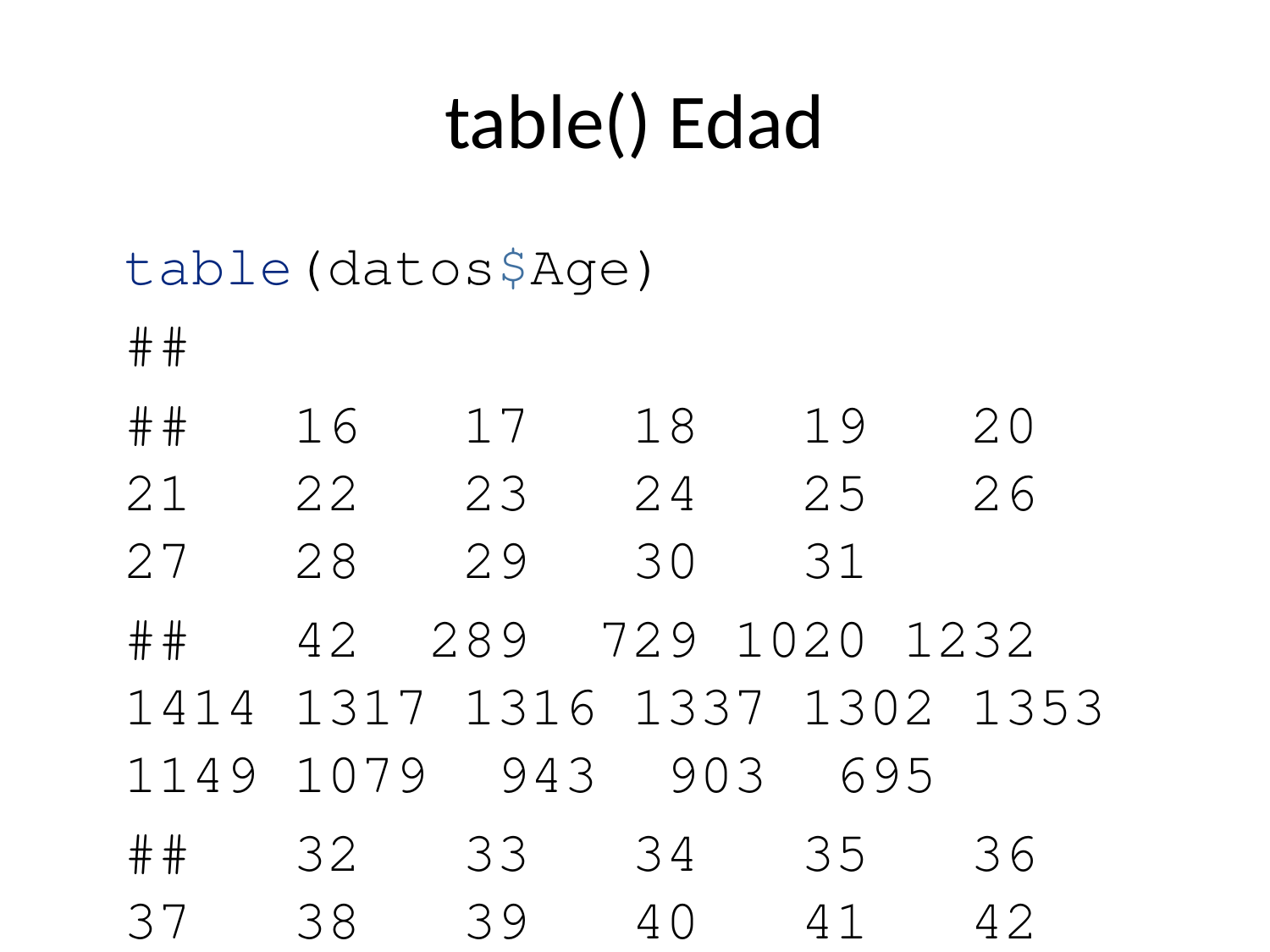

# table() Edad
table(datos$Age)
##
##   16   17   18   19   20   21   22   23   24   25   26   27   28   29   30   31
##   42  289  729 1020 1232 1414 1317 1316 1337 1302 1353 1149 1079  943  903  695
##   32   33   34   35   36   37   38   39   40   41   42   45
##  564  399  401  192  127   81   36   24    7    2    1    1